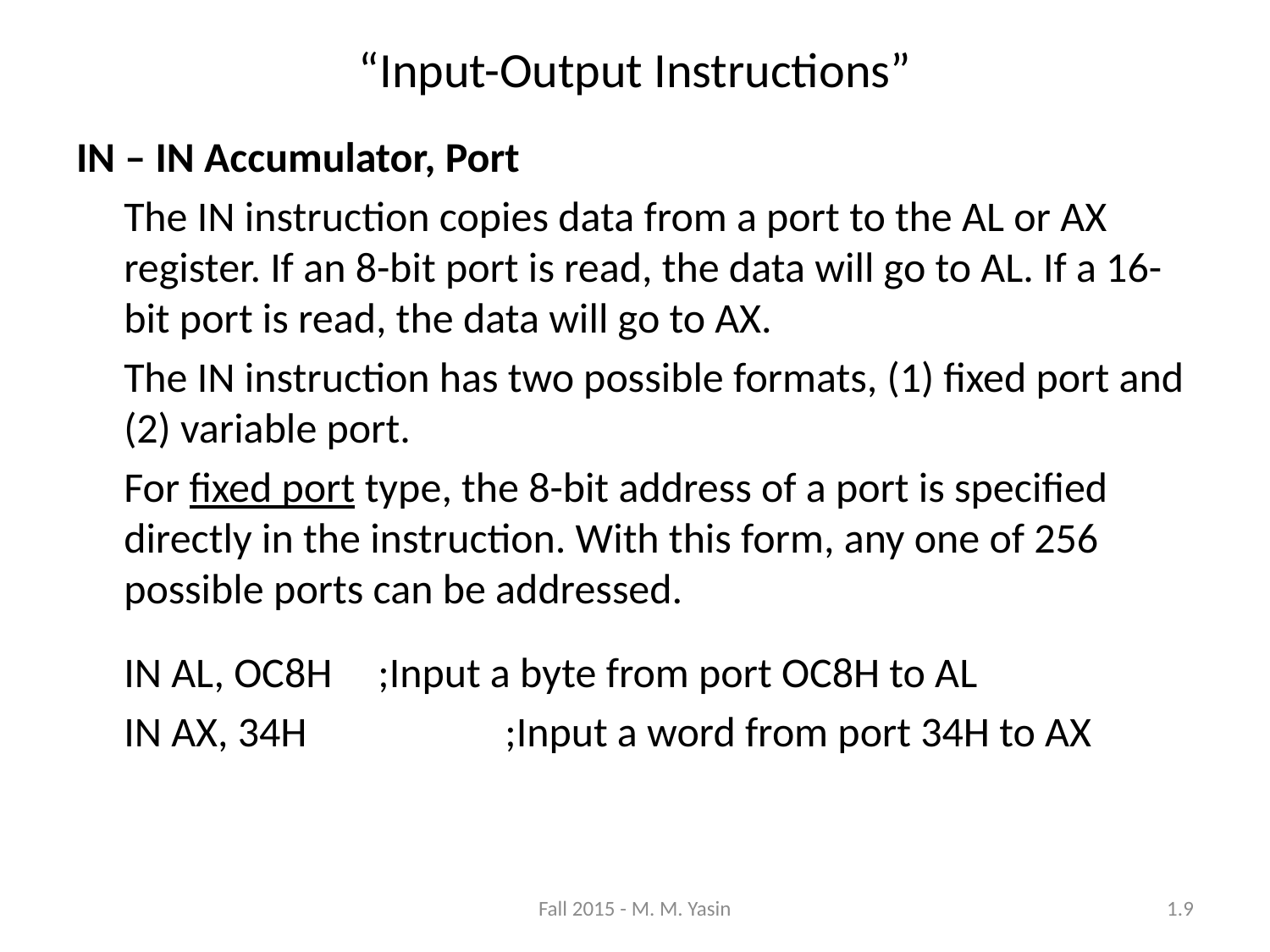

“Input-Output Instructions”

IN – IN Accumulator, Port
	The IN instruction copies data from a port to the AL or AX register. If an 8-bit port is read, the data will go to AL. If a 16-bit port is read, the data will go to AX.
	The IN instruction has two possible formats, (1) fixed port and (2) variable port.
	For fixed port type, the 8-bit address of a port is specified directly in the instruction. With this form, any one of 256 possible ports can be addressed.

	IN AL, OC8H	;Input a byte from port OC8H to AL
	IN AX, 34H		;Input a word from port 34H to AX
Fall 2015 - M. M. Yasin
1.9